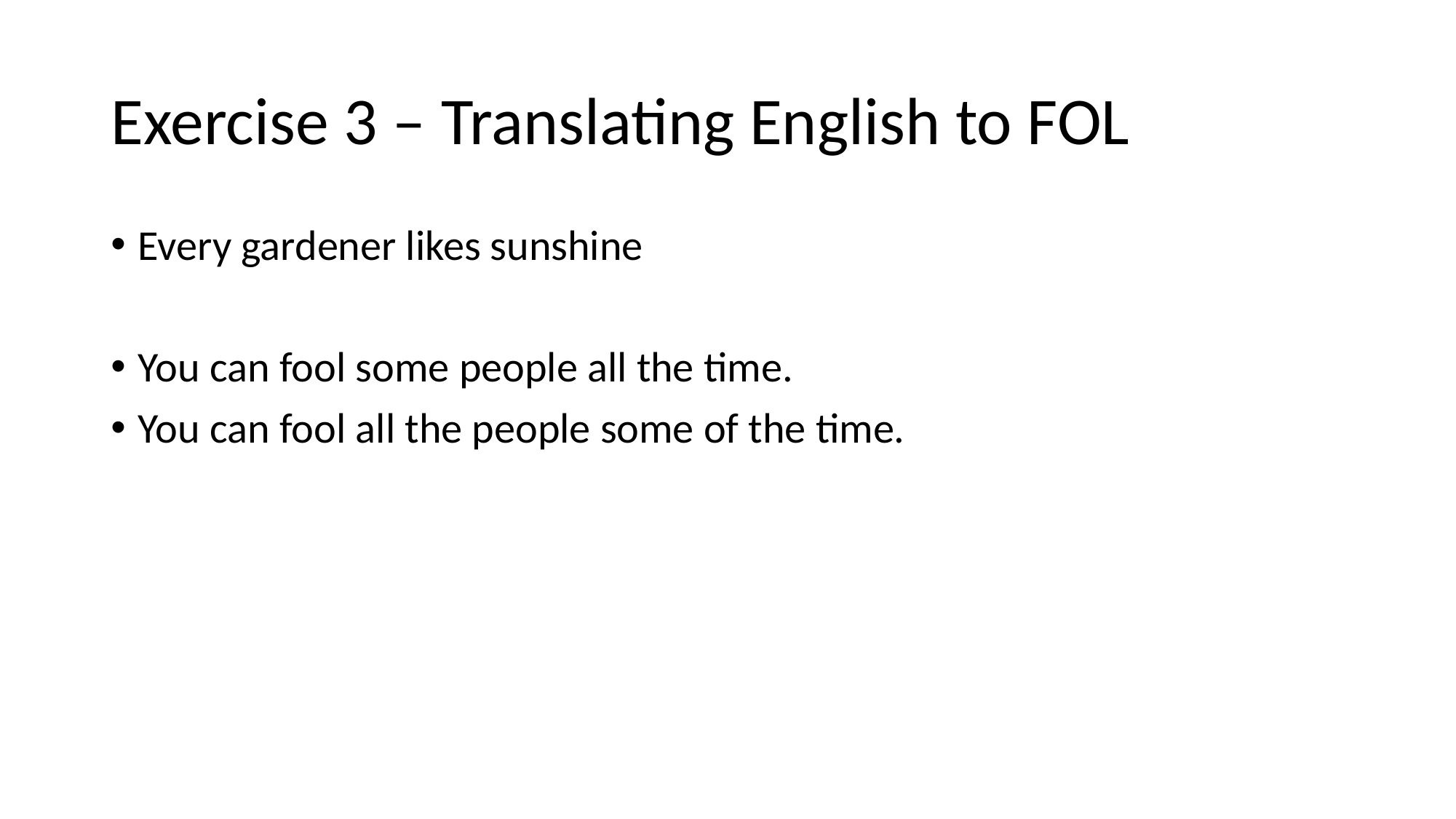

# Exercise 3 – Translating English to FOL
Every gardener likes sunshine

You can fool some people all the time.
You can fool all the people some of the time.